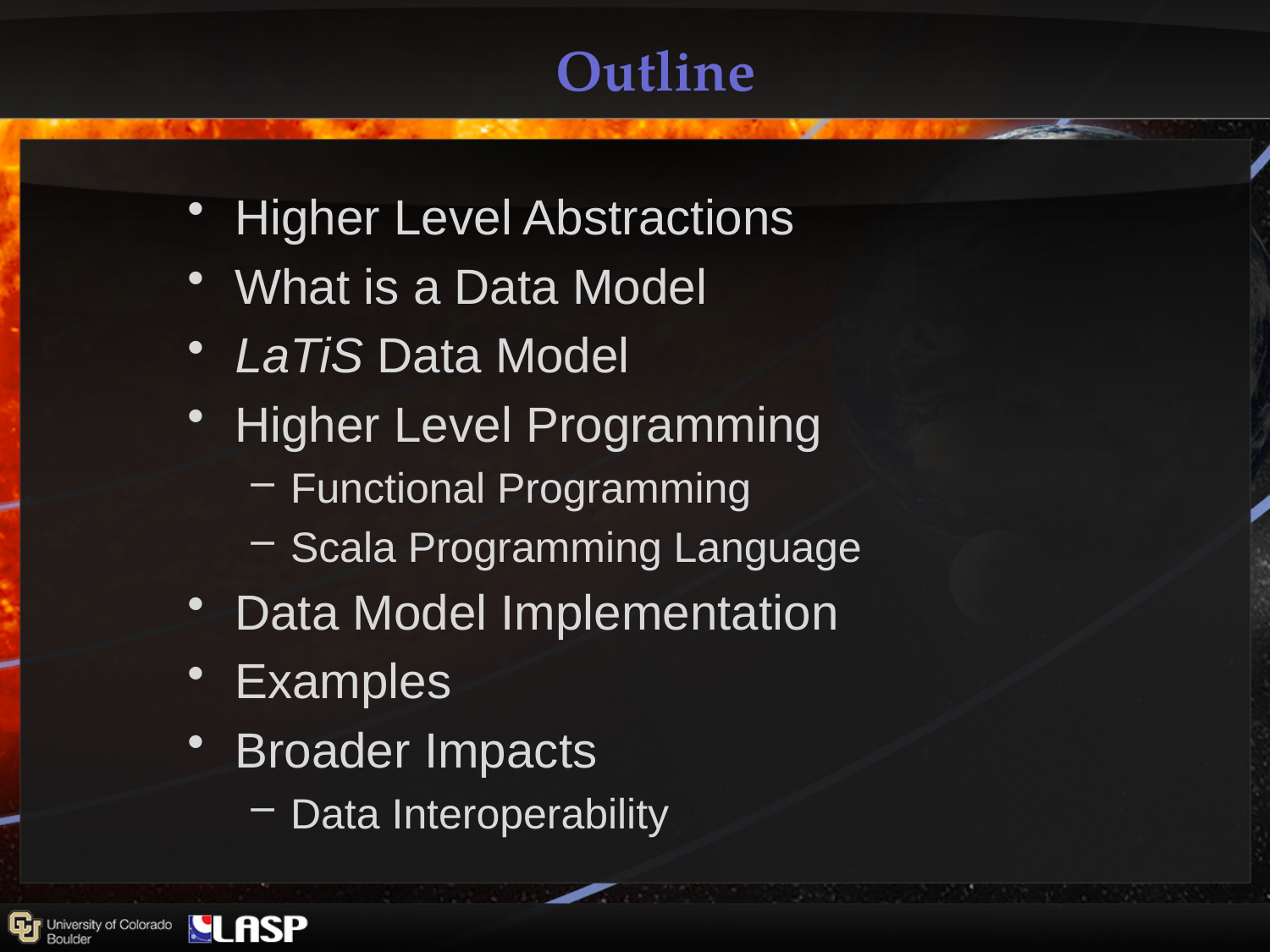

# Outline
Higher Level Abstractions
What is a Data Model
LaTiS Data Model
Higher Level Programming
Functional Programming
Scala Programming Language
Data Model Implementation
Examples
Broader Impacts
Data Interoperability